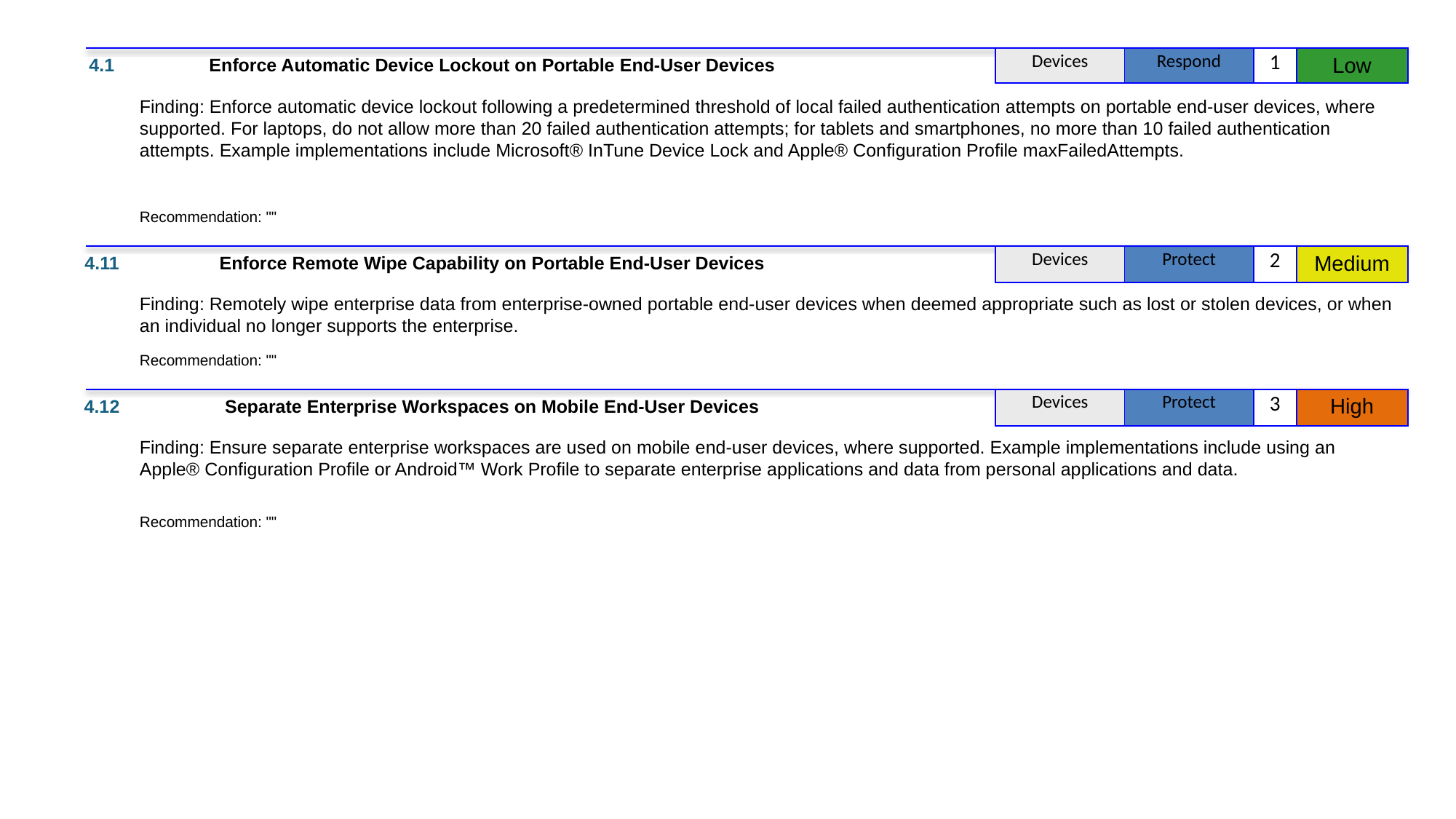

4.1
Enforce Automatic Device Lockout on Portable End-User Devices
| Devices | Respond | 1 | Low |
| --- | --- | --- | --- |
Finding: Enforce automatic device lockout following a predetermined threshold of local failed authentication attempts on portable end-user devices, where supported. For laptops, do not allow more than 20 failed authentication attempts; for tablets and smartphones, no more than 10 failed authentication attempts. Example implementations include Microsoft® InTune Device Lock and Apple® Configuration Profile maxFailedAttempts.
Recommendation: ""
4.11
Enforce Remote Wipe Capability on Portable End-User Devices
| Devices | Protect | 2 | Medium |
| --- | --- | --- | --- |
Finding: Remotely wipe enterprise data from enterprise-owned portable end-user devices when deemed appropriate such as lost or stolen devices, or when an individual no longer supports the enterprise.
Recommendation: ""
4.12
Separate Enterprise Workspaces on Mobile End-User Devices
| Devices | Protect | 3 | High |
| --- | --- | --- | --- |
Finding: Ensure separate enterprise workspaces are used on mobile end-user devices, where supported. Example implementations include using an Apple® Configuration Profile or Android™ Work Profile to separate enterprise applications and data from personal applications and data.
Recommendation: ""